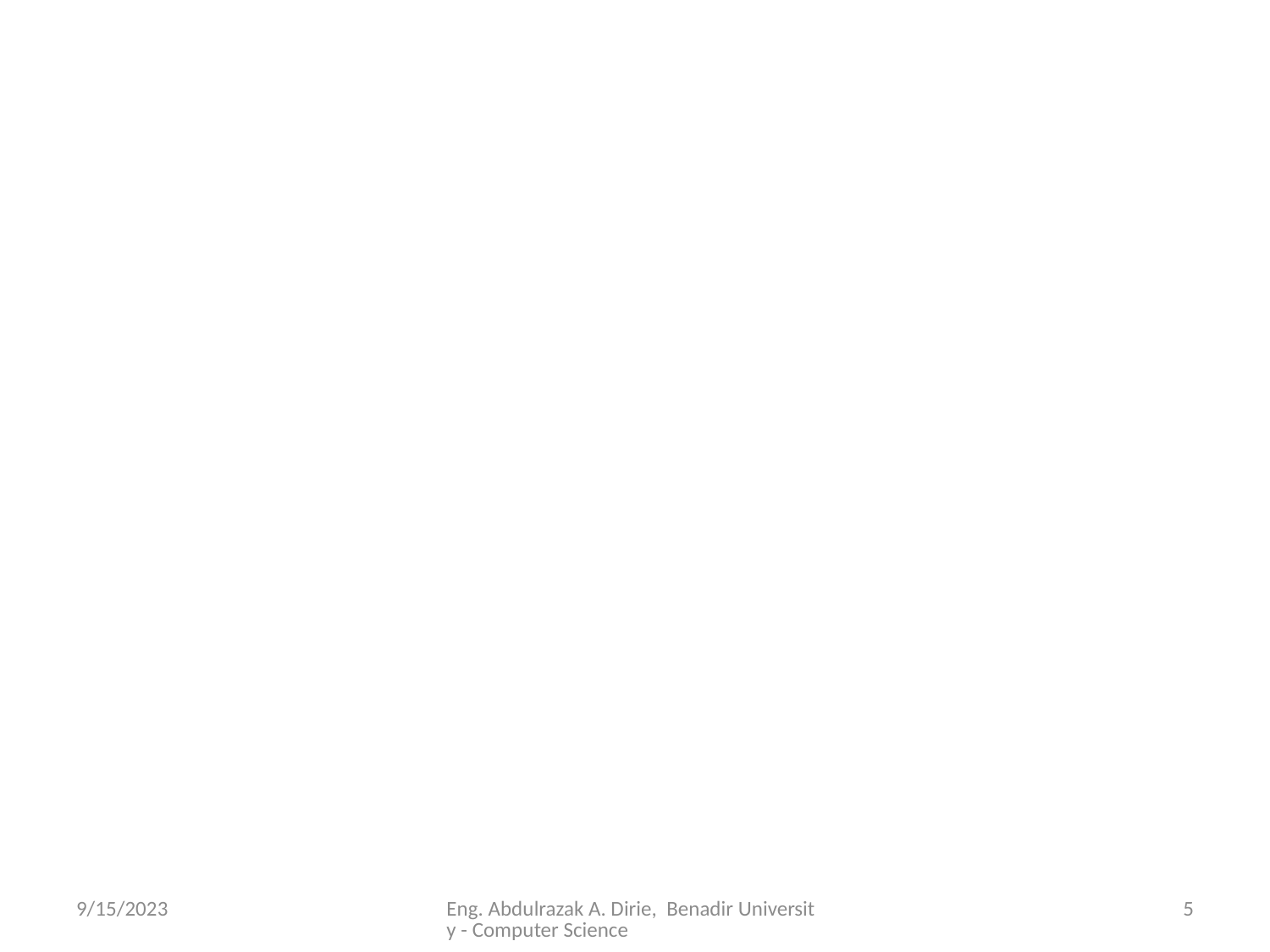

#

9/15/2023
Eng. Abdulrazak A. Dirie,  Benadir University - Computer Science
5